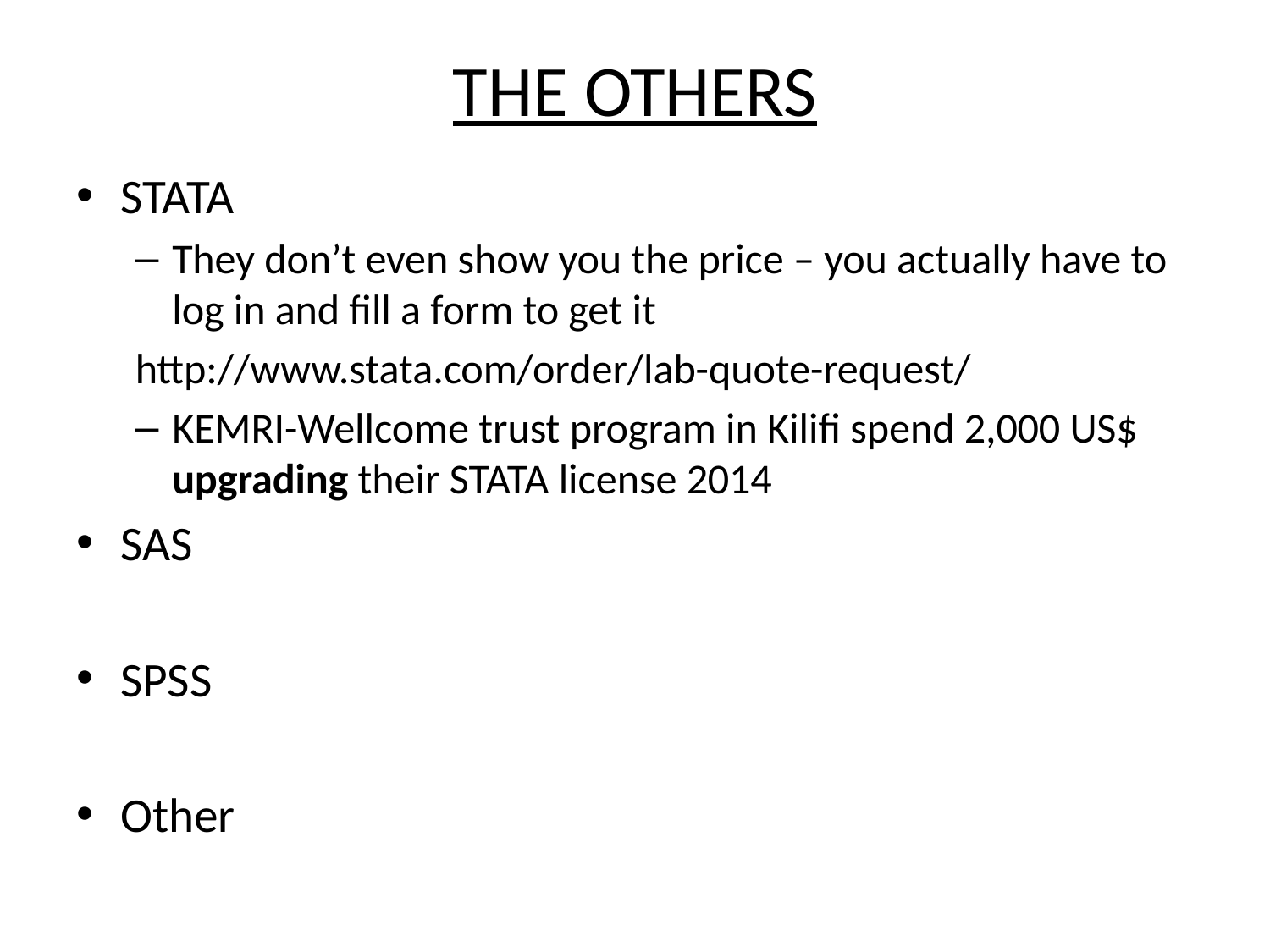

# THE OTHERS
STATA
They don’t even show you the price – you actually have to log in and fill a form to get it
http://www.stata.com/order/lab-quote-request/
KEMRI-Wellcome trust program in Kilifi spend 2,000 US$ upgrading their STATA license 2014
SAS

SPSS

Other